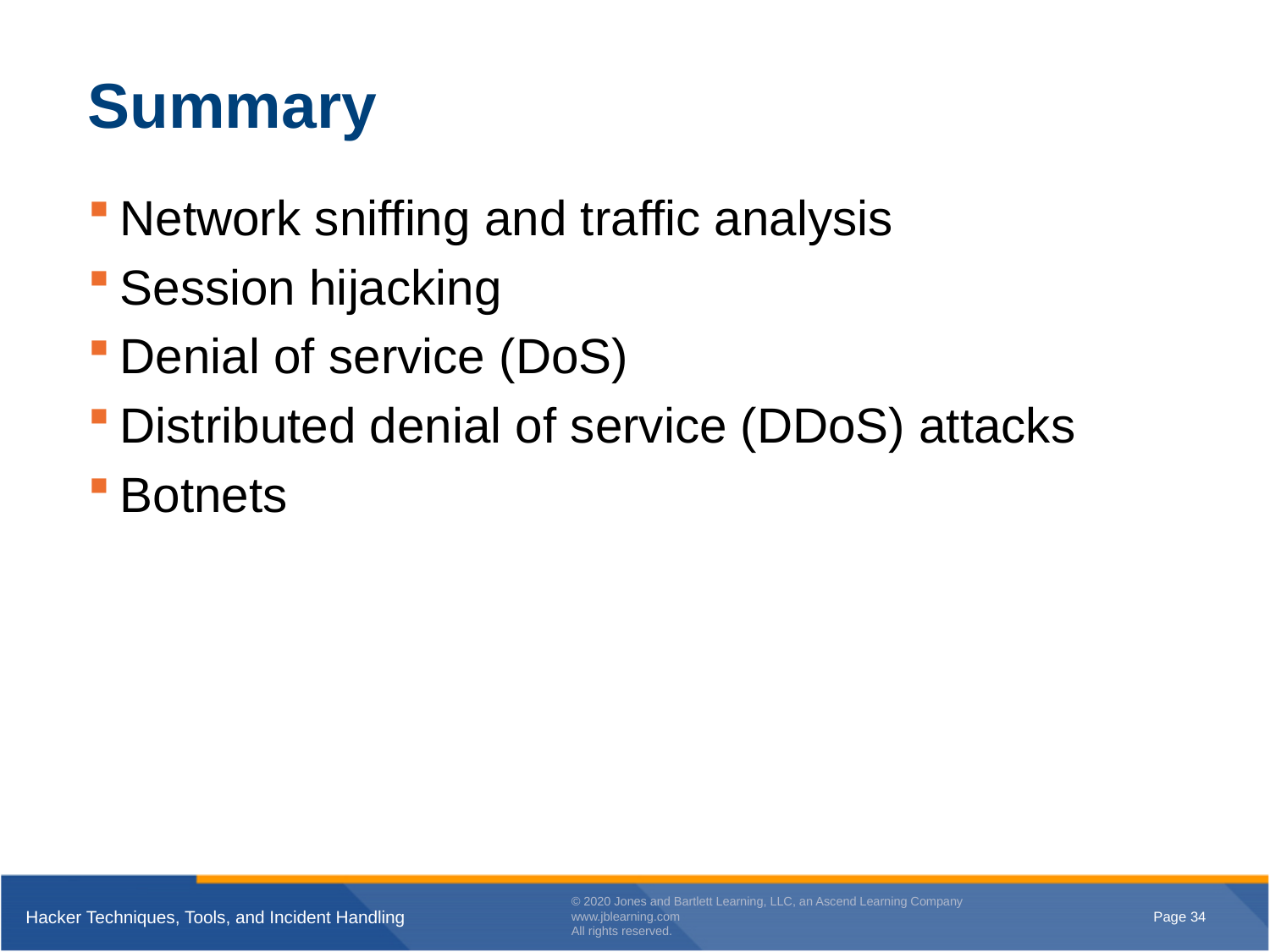

# Summary
Network sniffing and traffic analysis
Session hijacking
Denial of service (DoS)
Distributed denial of service (DDoS) attacks
Botnets